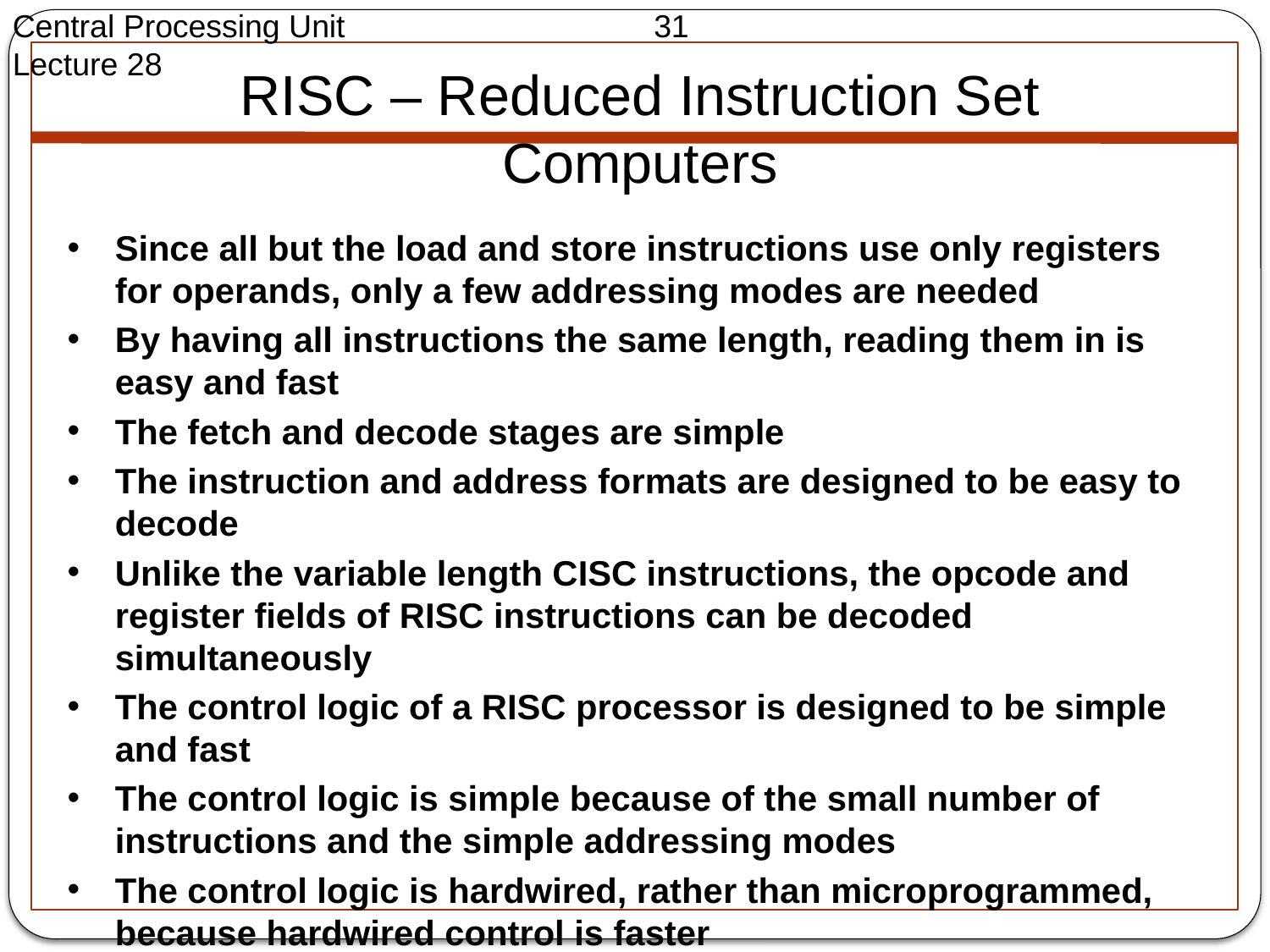

Central Processing Unit		               31				          Lecture 28

RISC – Reduced Instruction Set Computers
Since all but the load and store instructions use only registers for operands, only a few addressing modes are needed
By having all instructions the same length, reading them in is easy and fast
The fetch and decode stages are simple
The instruction and address formats are designed to be easy to decode
Unlike the variable length CISC instructions, the opcode and register fields of RISC instructions can be decoded simultaneously
The control logic of a RISC processor is designed to be simple and fast
The control logic is simple because of the small number of instructions and the simple addressing modes
The control logic is hardwired, rather than microprogrammed, because hardwired control is faster